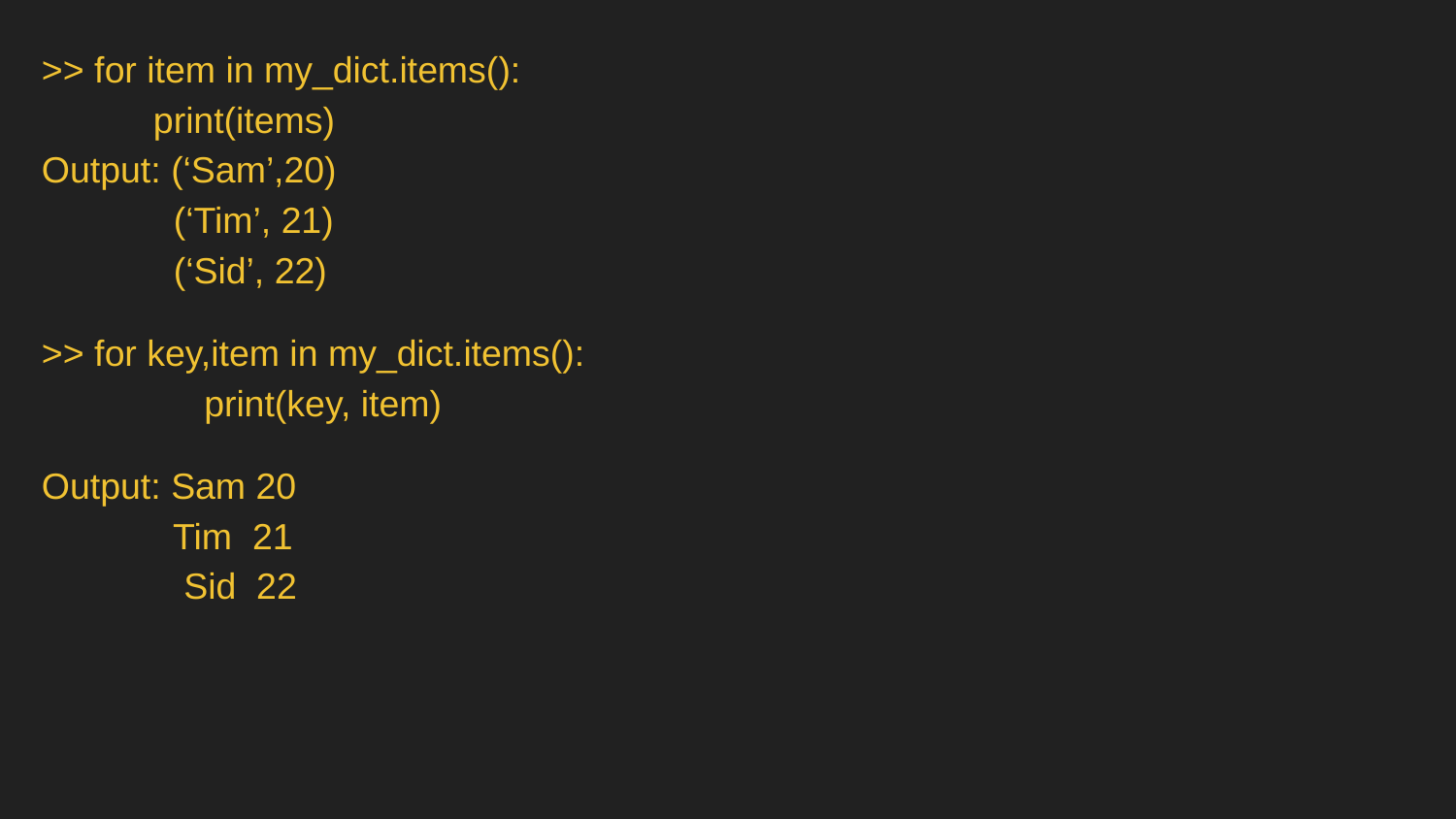

>> for item in my_dict.items():
           print(items)
Output: (‘Sam’,20)
             (‘Tim’, 21)
             (‘Sid’, 22)
>> for key,item in my_dict.items():
                print(key, item)
Output: Sam 20
             Tim  21
              Sid  22